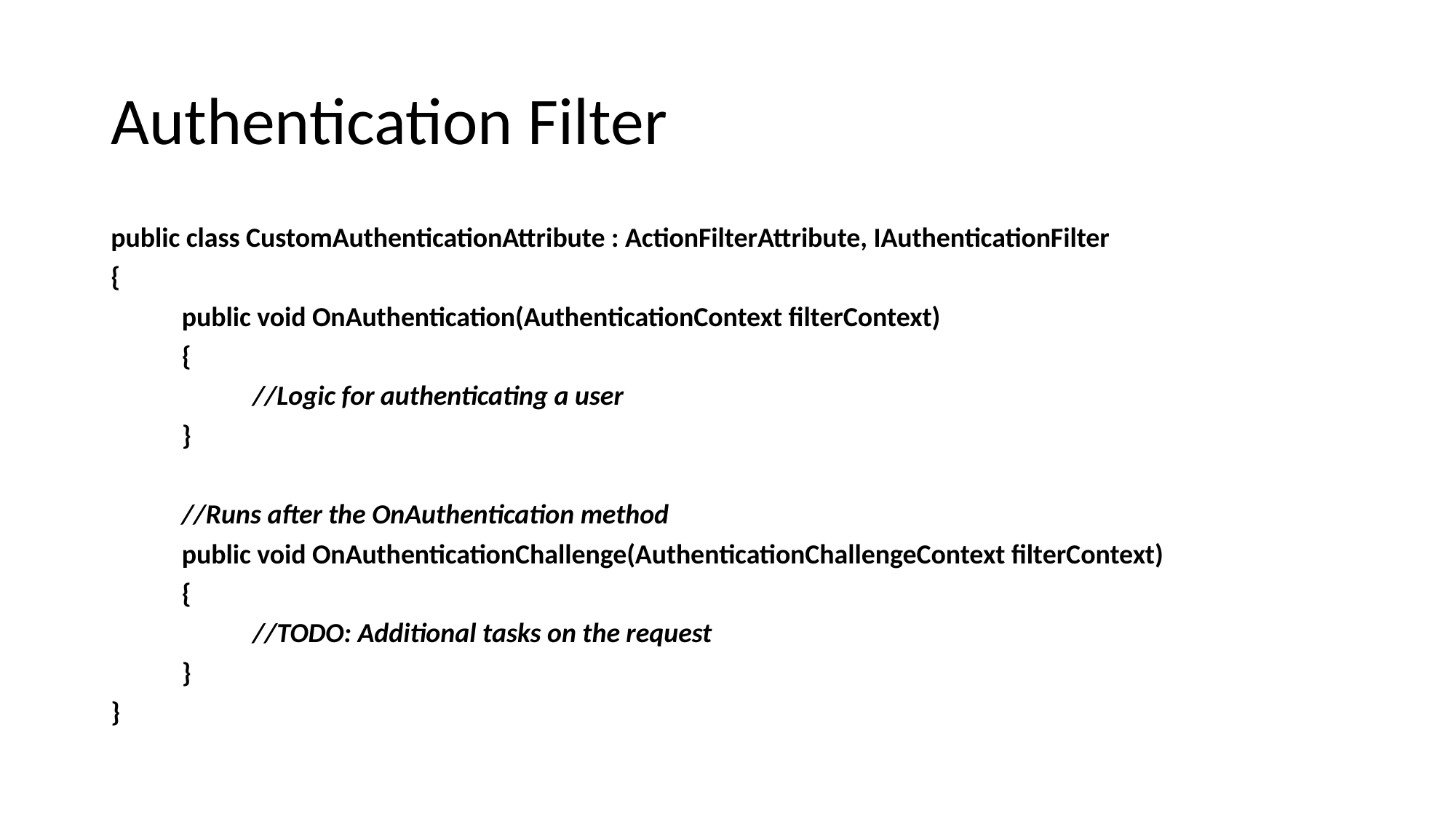

# Authentication Filter
public class CustomAuthenticationAttribute : ActionFilterAttribute, IAuthenticationFilter
{
	public void OnAuthentication(AuthenticationContext filterContext)
	{
		//Logic for authenticating a user
	}

	//Runs after the OnAuthentication method
	public void OnAuthenticationChallenge(AuthenticationChallengeContext filterContext)
	{
		//TODO: Additional tasks on the request
	}
}